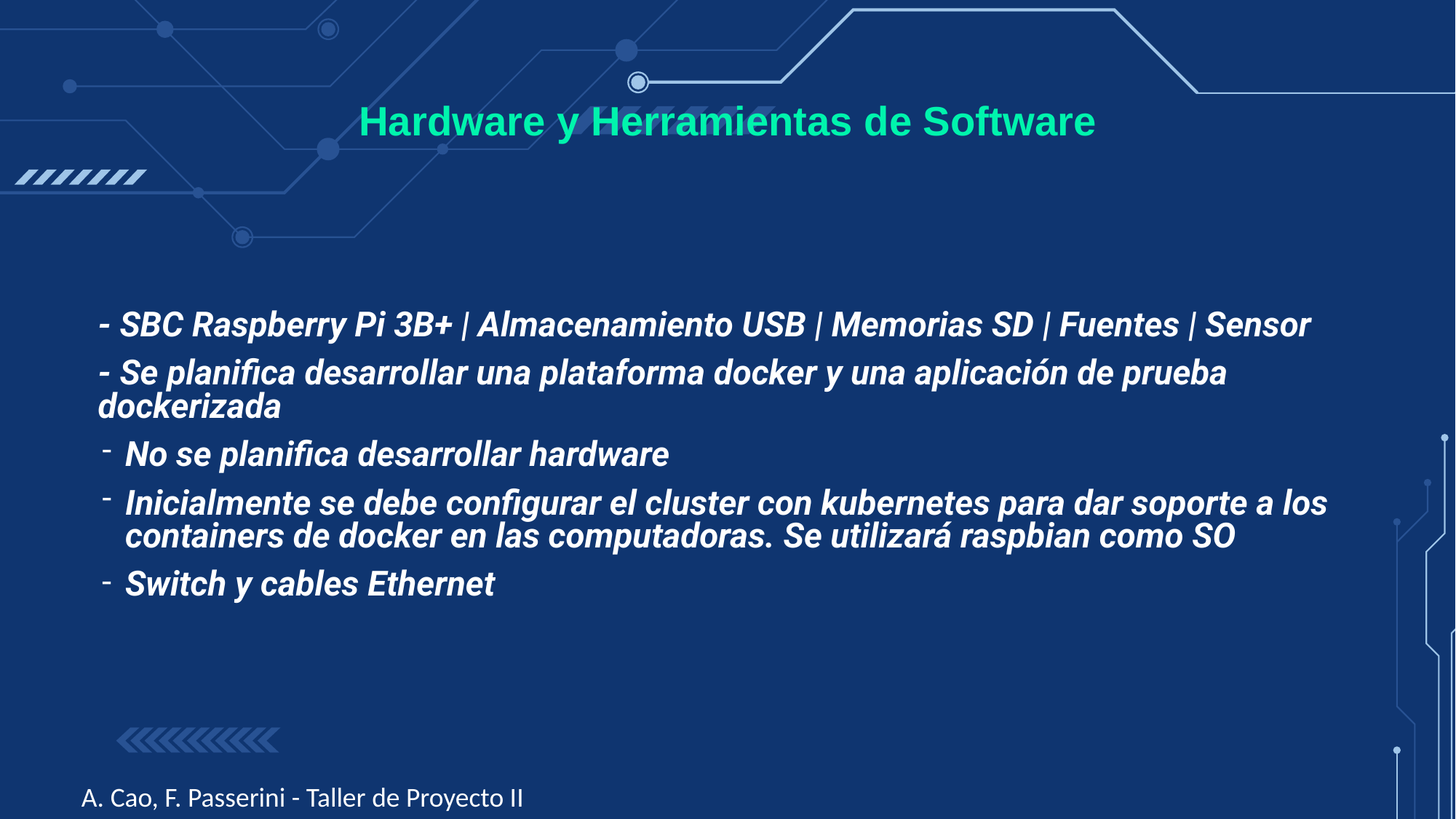

Hardware y Herramientas de Software

- SBC Raspberry Pi 3B+ | Almacenamiento USB | Memorias SD | Fuentes | Sensor
- Se planifica desarrollar una plataforma docker y una aplicación de prueba dockerizada
No se planifica desarrollar hardware
Inicialmente se debe configurar el cluster con kubernetes para dar soporte a los containers de docker en las computadoras. Se utilizará raspbian como SO
Switch y cables Ethernet
A. Cao, F. Passerini - Taller de Proyecto II